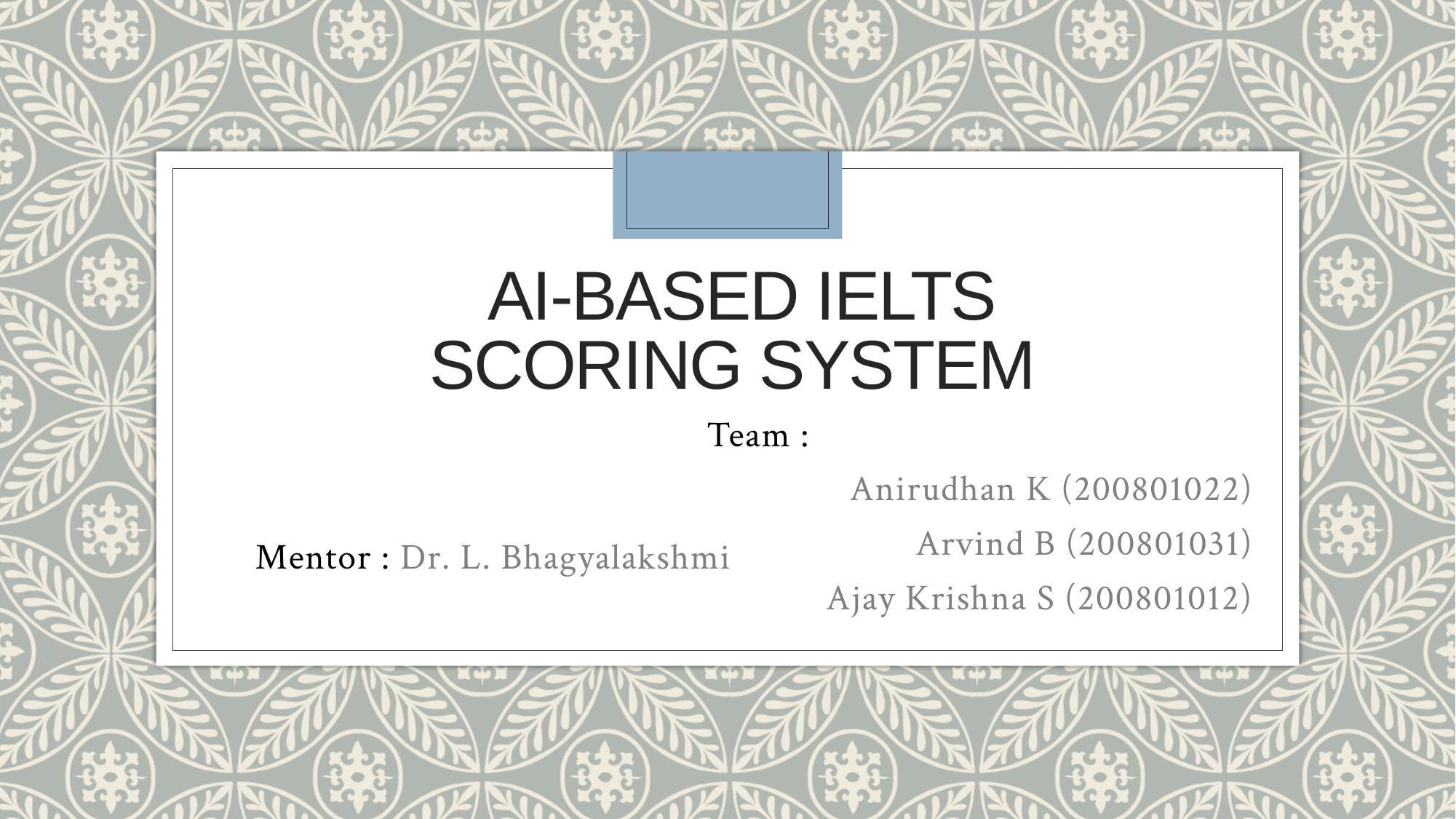

# AI-Based IELTS Scoring System
Team :
Anirudhan K (200801022)
Arvind B (200801031)
Ajay Krishna S (200801012)

Mentor : Dr. L. Bhagyalakshmi